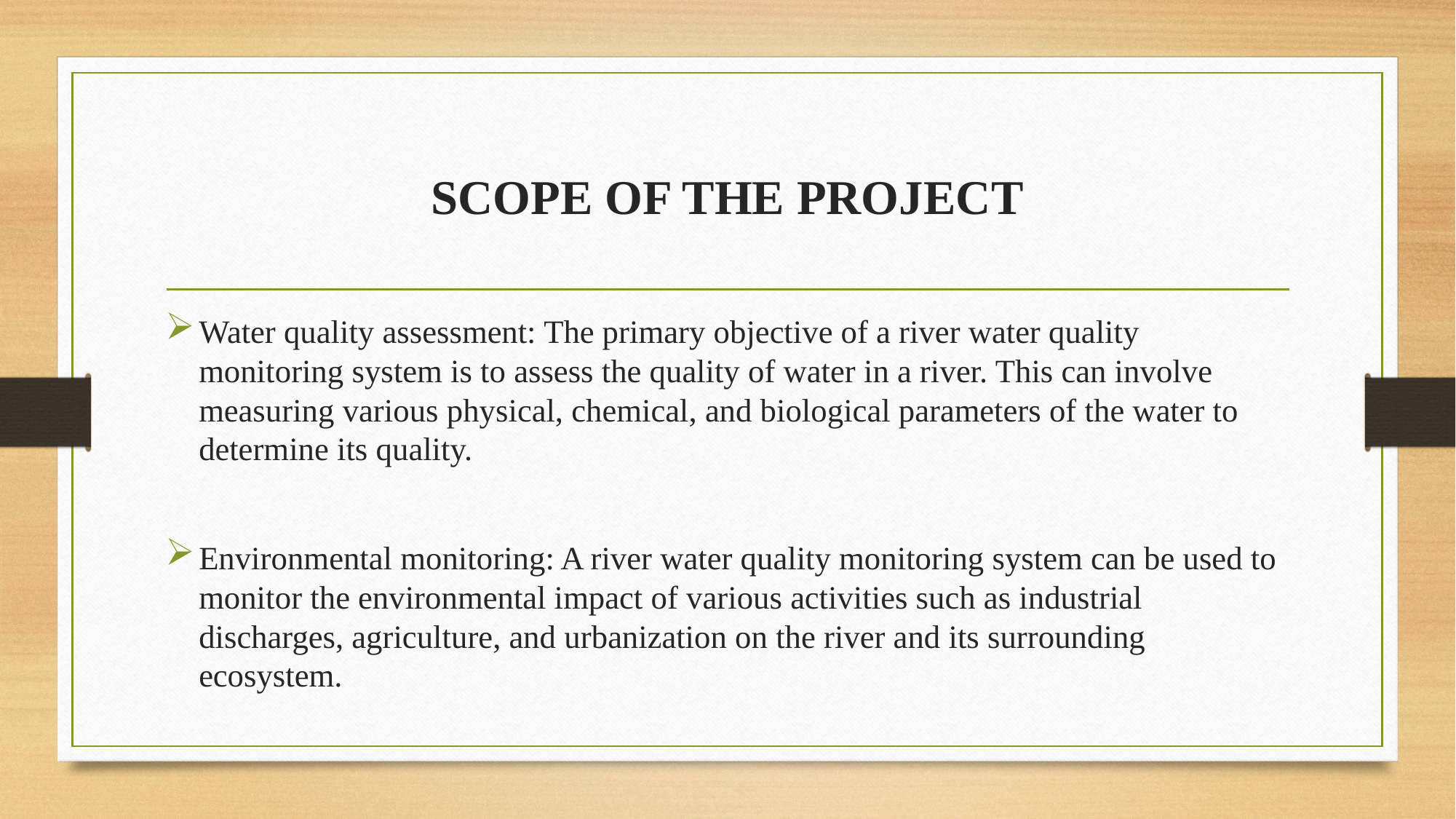

# SCOPE OF THE PROJECT
Water quality assessment: The primary objective of a river water quality monitoring system is to assess the quality of water in a river. This can involve measuring various physical, chemical, and biological parameters of the water to determine its quality.

Environmental monitoring: A river water quality monitoring system can be used to monitor the environmental impact of various activities such as industrial discharges, agriculture, and urbanization on the river and its surrounding ecosystem.